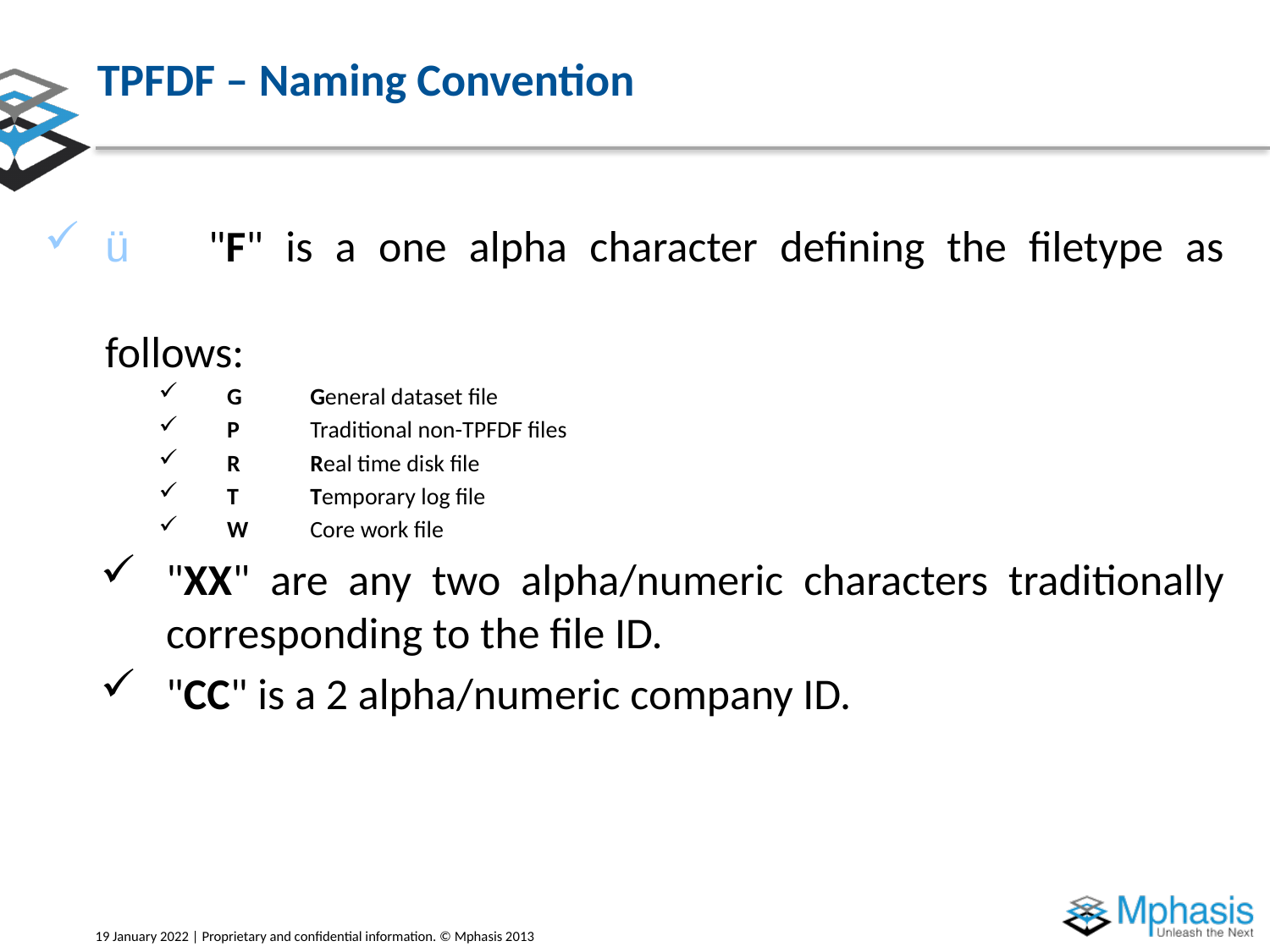

# TPFDF – Naming Convention
ü      "F" is a one alpha character defining the filetype as follows:
G	General dataset file
P	Traditional non-TPFDF files
R	Real time disk file
T	Temporary log file
W	Core work file
"XX" are any two alpha/numeric characters traditionally corresponding to the file ID.
"CC" is a 2 alpha/numeric company ID.